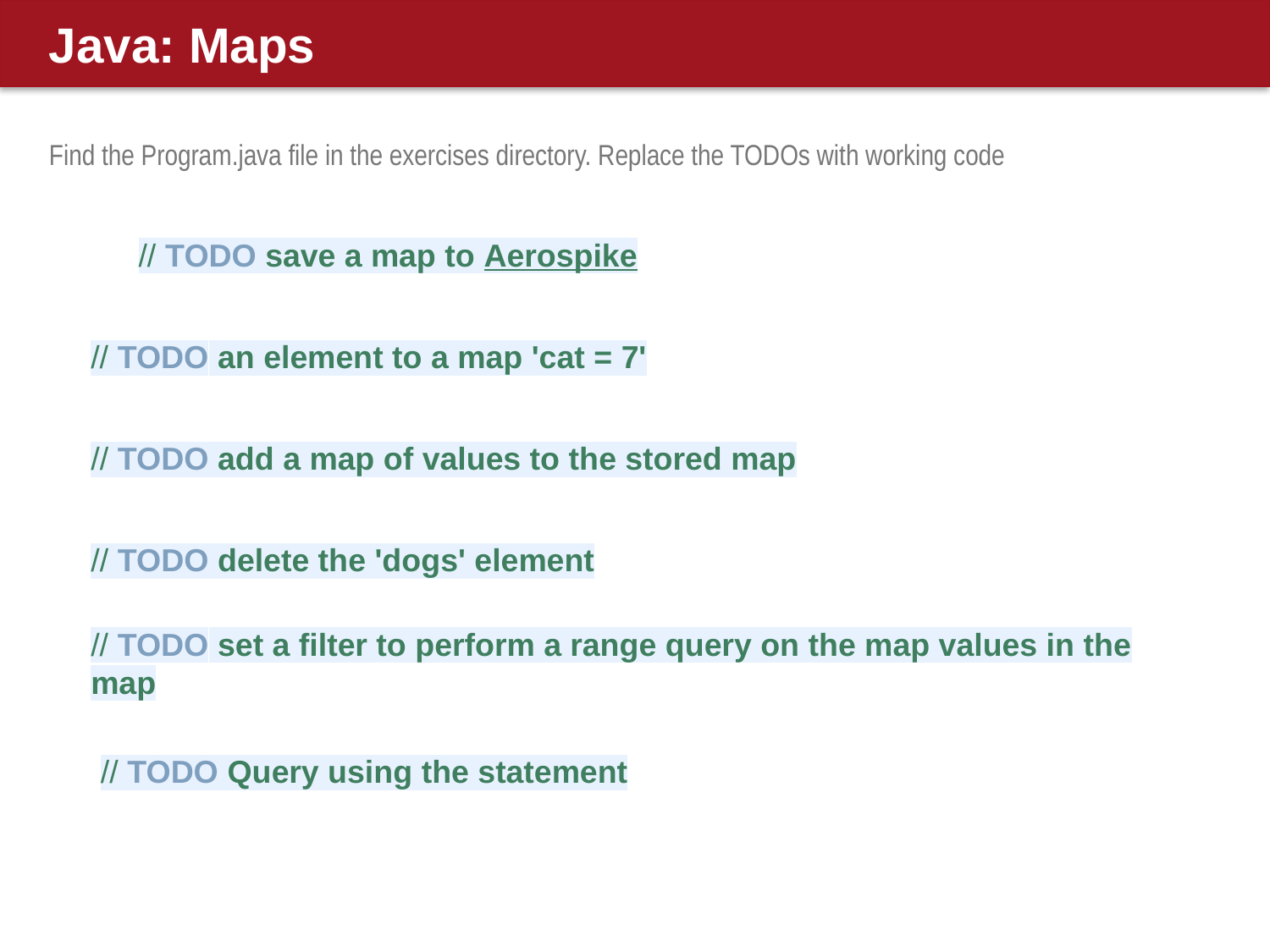

# Java: Maps
Find the Program.java file in the exercises directory. Replace the TODOs with working code

// TODO save a map to Aerospike
// TODO an element to a map 'cat = 7'
// TODO add a map of values to the stored map
// TODO delete the 'dogs' element
// TODO set a filter to perform a range query on the map values in the map
// TODO Query using the statement